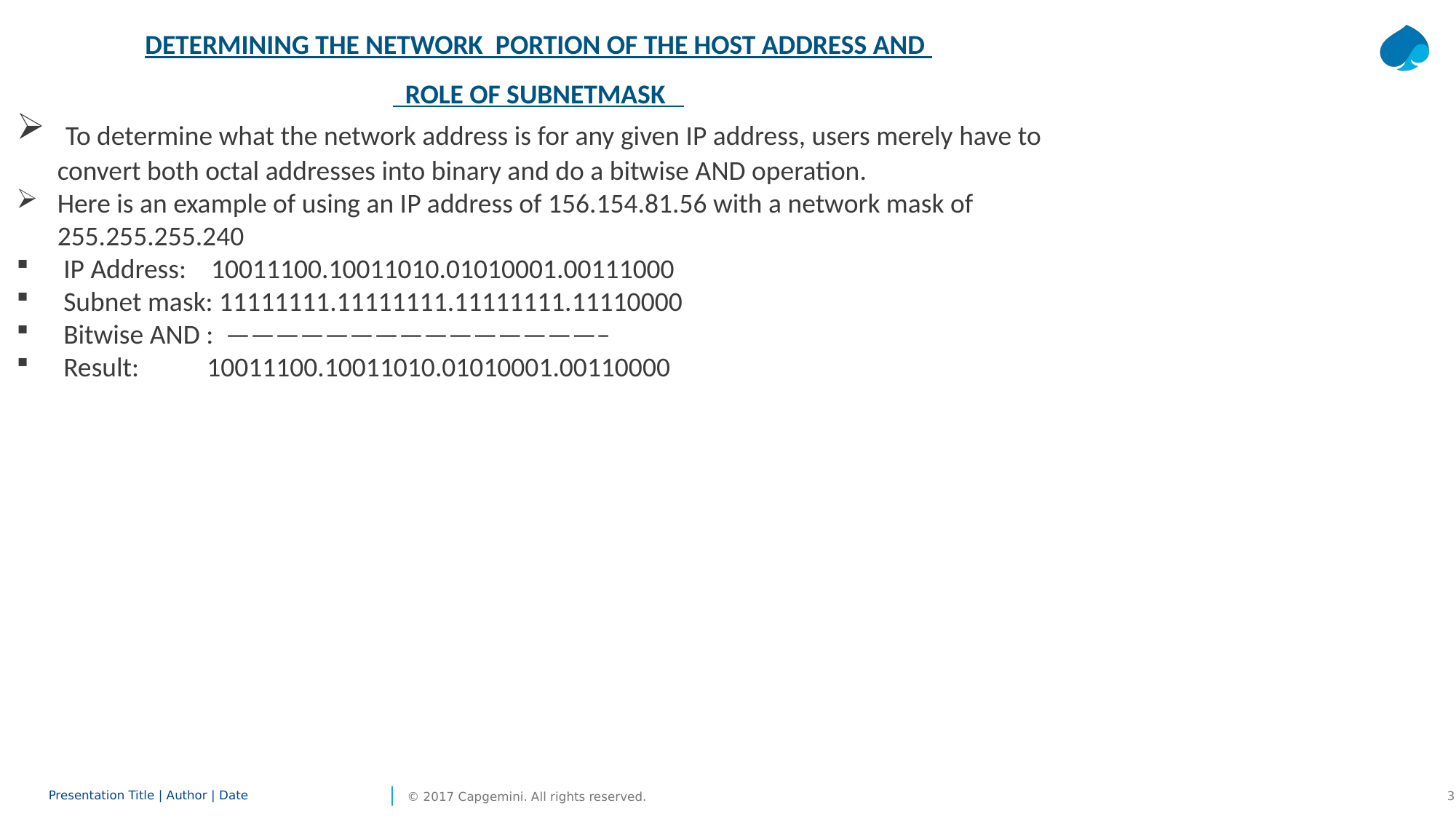

DETERMINING THE NETWORK  PORTION OF THE HOST ADDRESS AND
  ROLE OF SUBNETMASK
 To determine what the network address is for any given IP address, users merely have to convert both octal addresses into binary and do a bitwise AND operation.
Here is an example of using an IP address of 156.154.81.56 with a network mask of 255.255.255.240
 IP Address:    10011100.10011010.01010001.00111000
 Subnet mask: 11111111.11111111.11111111.11110000
 Bitwise AND :  ———————————————–
 Result:           10011100.10011010.01010001.00110000